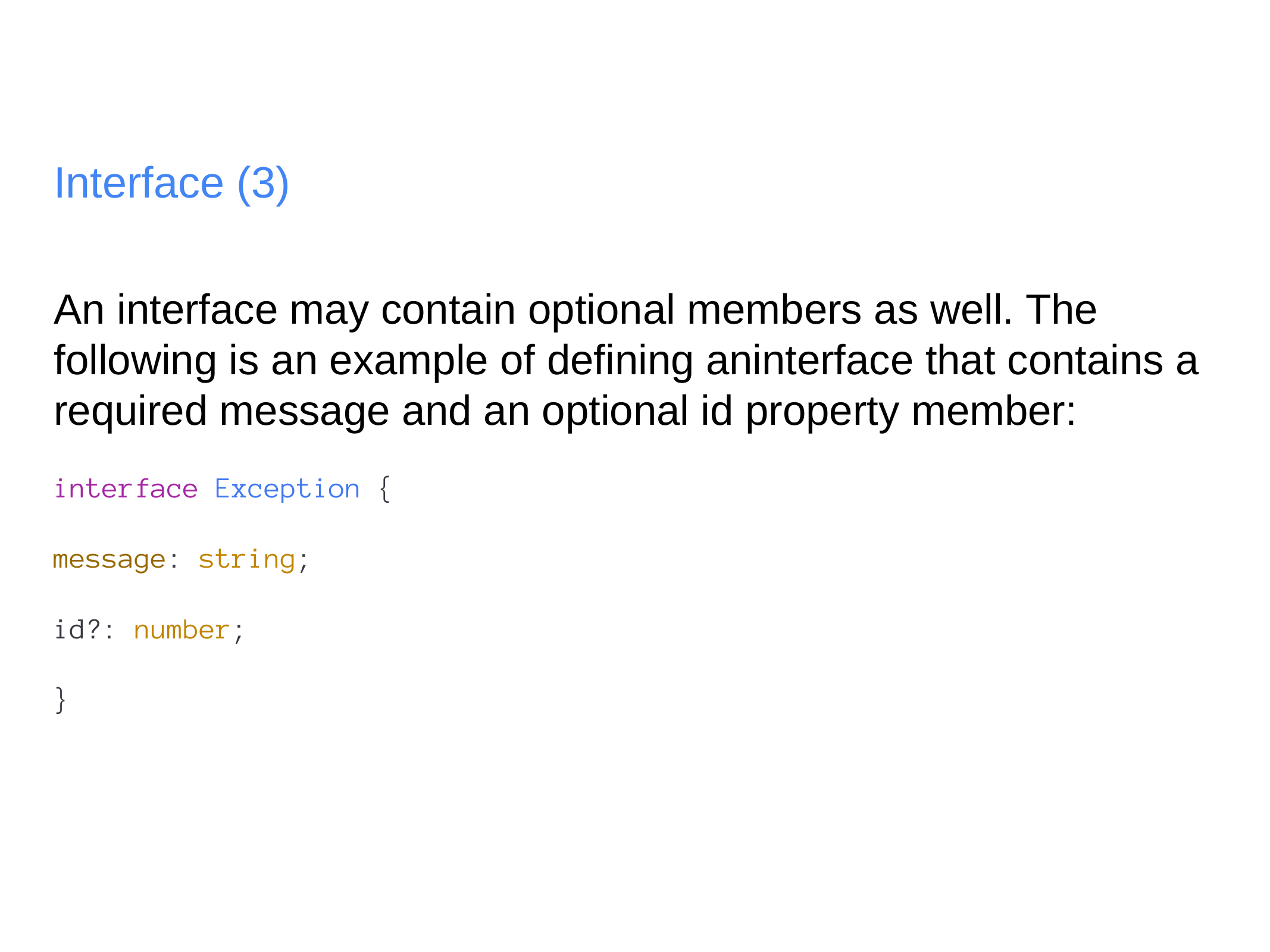

# Interface (3)
An interface may contain optional members as well. The following is an example of defining aninterface that contains a required message and an optional id property member:
interface Exception {
message: string;
id?: number;
}